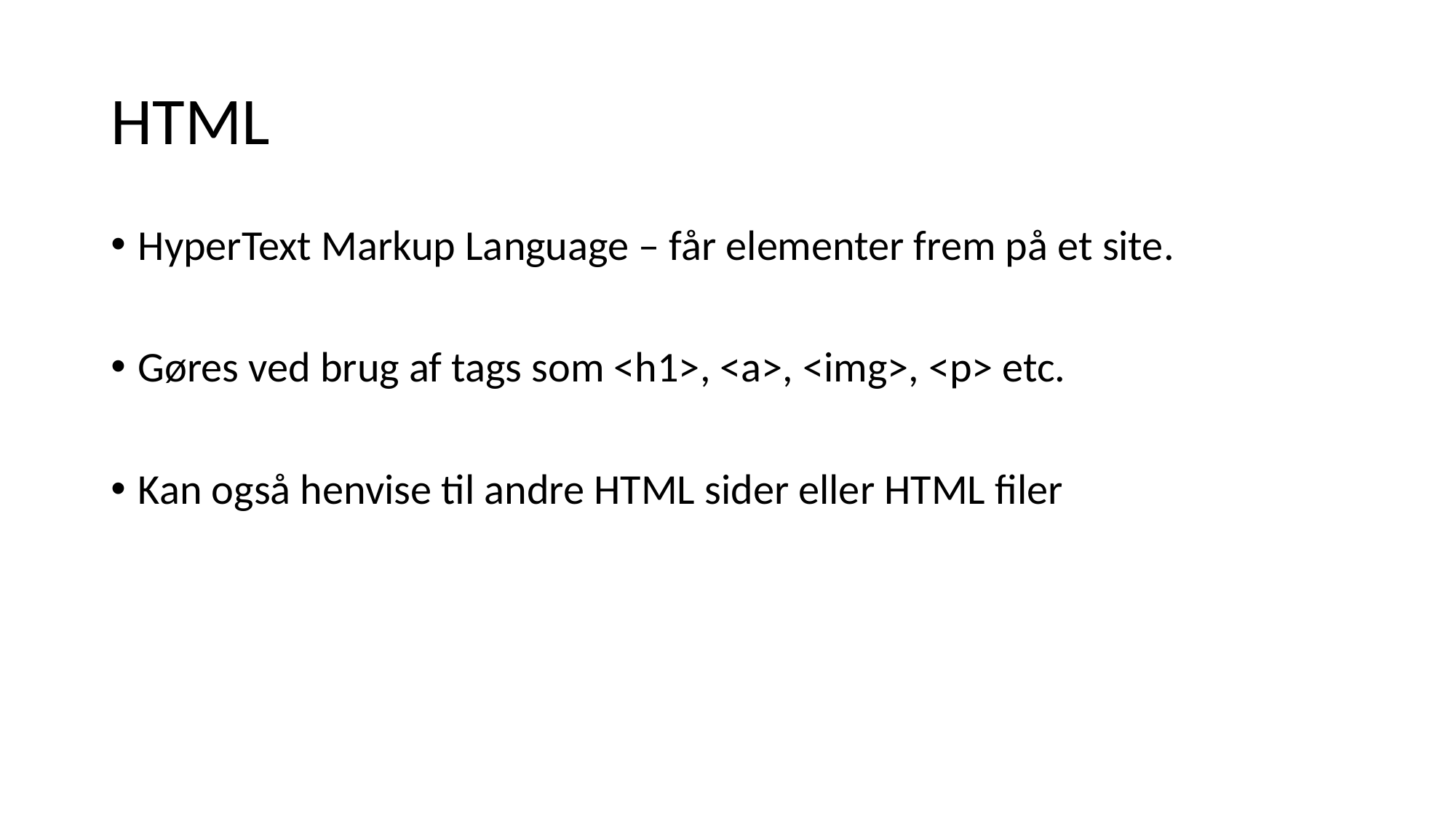

# HTML
HyperText Markup Language – får elementer frem på et site.

Gøres ved brug af tags som <h1>, <a>, <img>, <p> etc.

Kan også henvise til andre HTML sider eller HTML filer